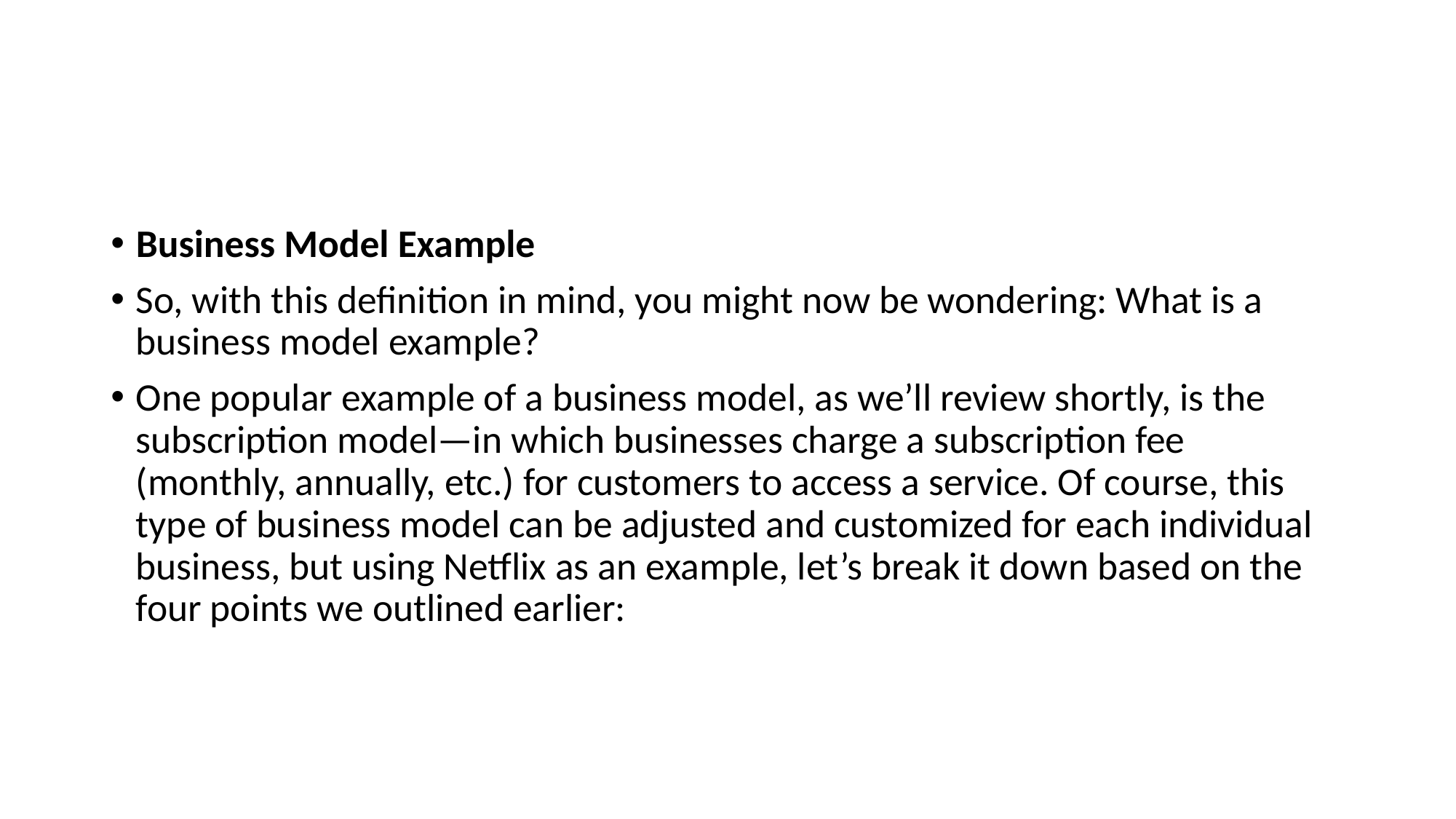

#
Business Model Example
So, with this definition in mind, you might now be wondering: What is a business model example?
One popular example of a business model, as we’ll review shortly, is the subscription model—in which businesses charge a subscription fee (monthly, annually, etc.) for customers to access a service. Of course, this type of business model can be adjusted and customized for each individual business, but using Netflix as an example, let’s break it down based on the four points we outlined earlier: